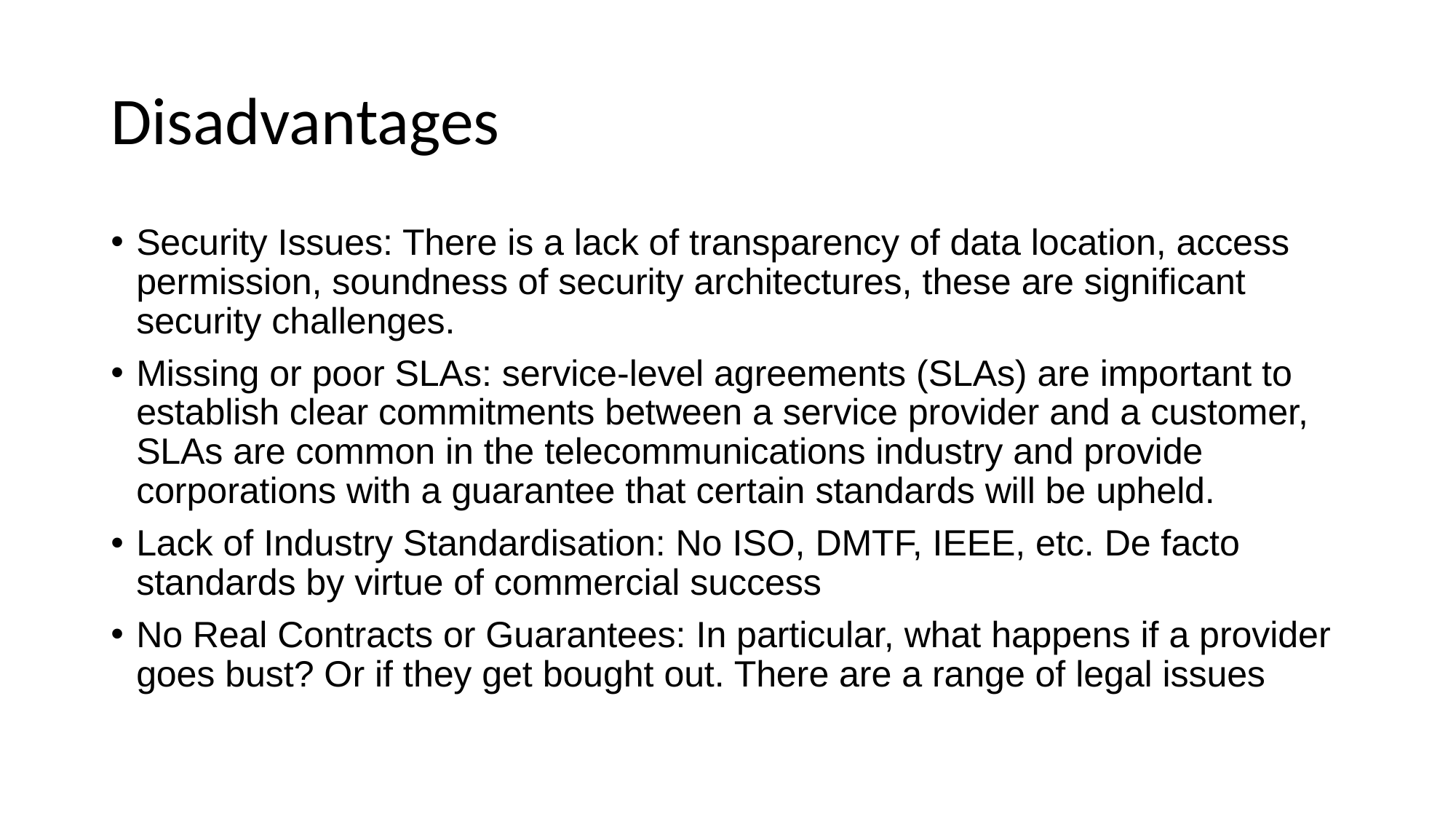

# Disadvantages
Security Issues: There is a lack of transparency of data location, access permission, soundness of security architectures, these are significant security challenges.
Missing or poor SLAs: service-level agreements (SLAs) are important to establish clear commitments between a service provider and a customer, SLAs are common in the telecommunications industry and provide corporations with a guarantee that certain standards will be upheld.
Lack of Industry Standardisation: No ISO, DMTF, IEEE, etc. De facto standards by virtue of commercial success
No Real Contracts or Guarantees: In particular, what happens if a provider goes bust? Or if they get bought out. There are a range of legal issues